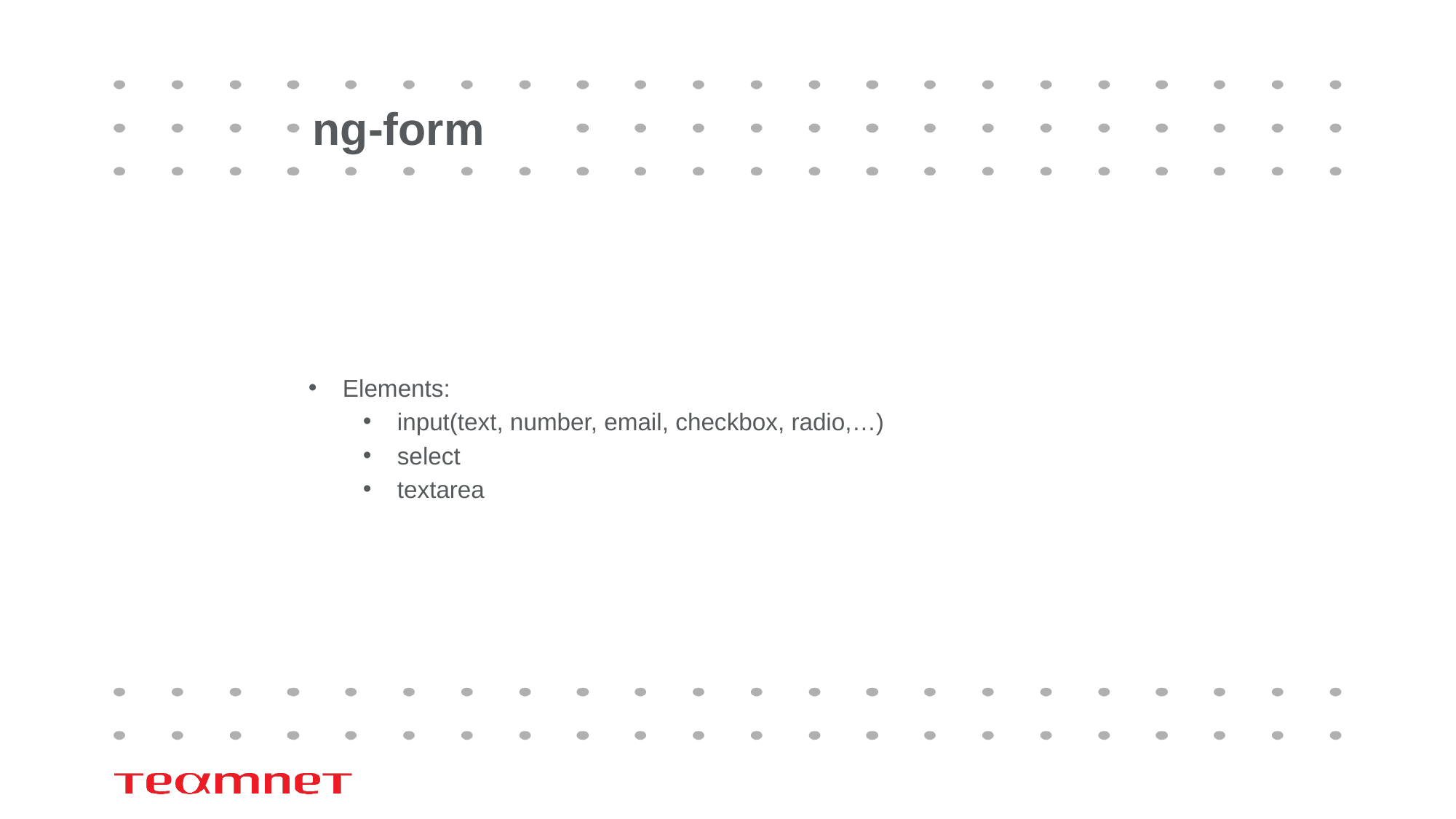

# ng-form
Elements:
input(text, number, email, checkbox, radio,…)
select
textarea